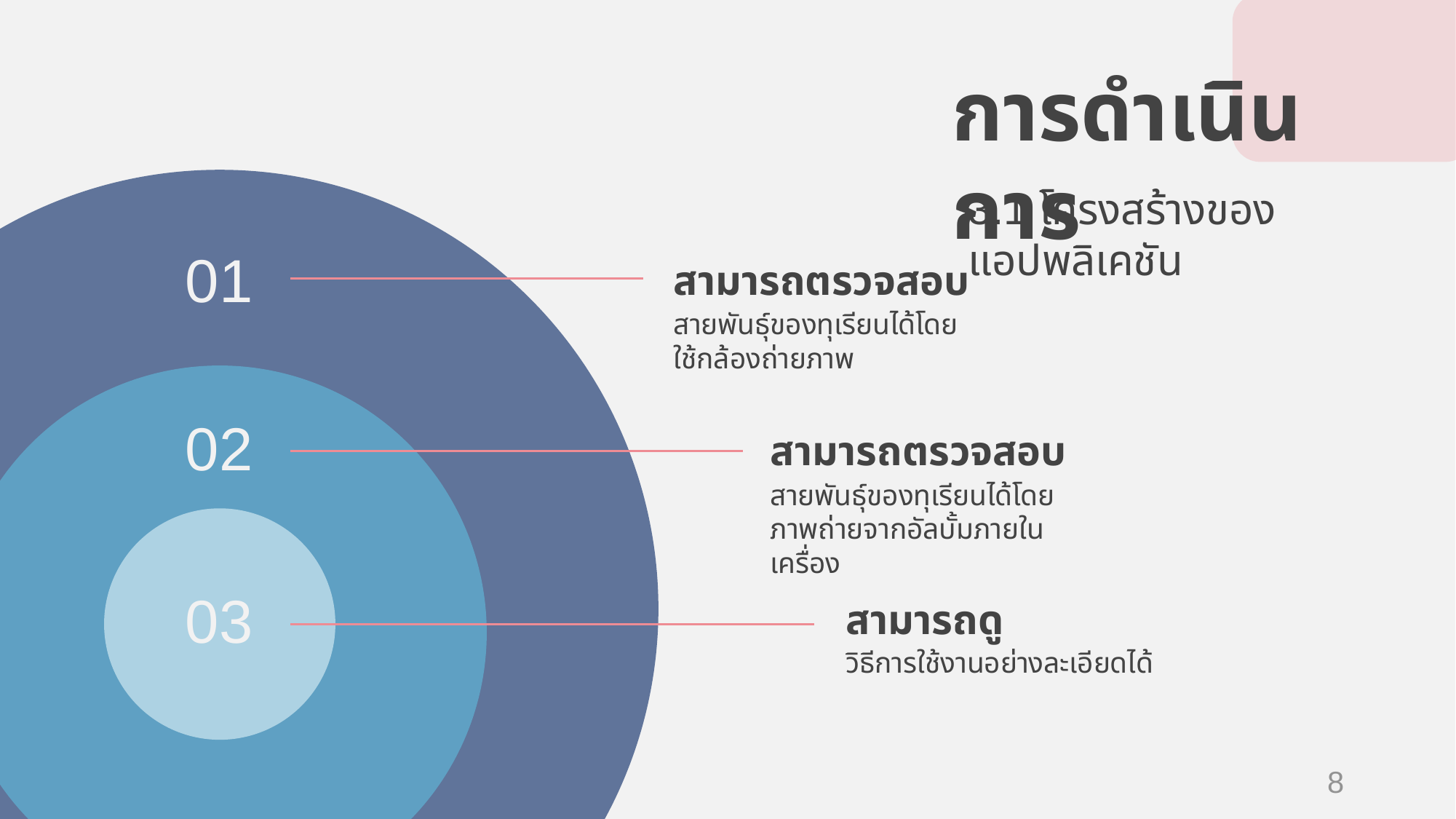

การดำเนินการ

3.1 โครงสร้างของแอปพลิเคชัน
# สามารถตรวจสอบ
01
สายพันธุ์ของทุเรียนได้โดยใช้กล้องถ่ายภาพ

สามารถตรวจสอบ
02
สายพันธุ์ของทุเรียนได้โดยภาพถ่ายจากอัลบั้มภายในเครื่อง

สามารถดู
03
วิธีการใช้งานอย่างละเอียดได้
8